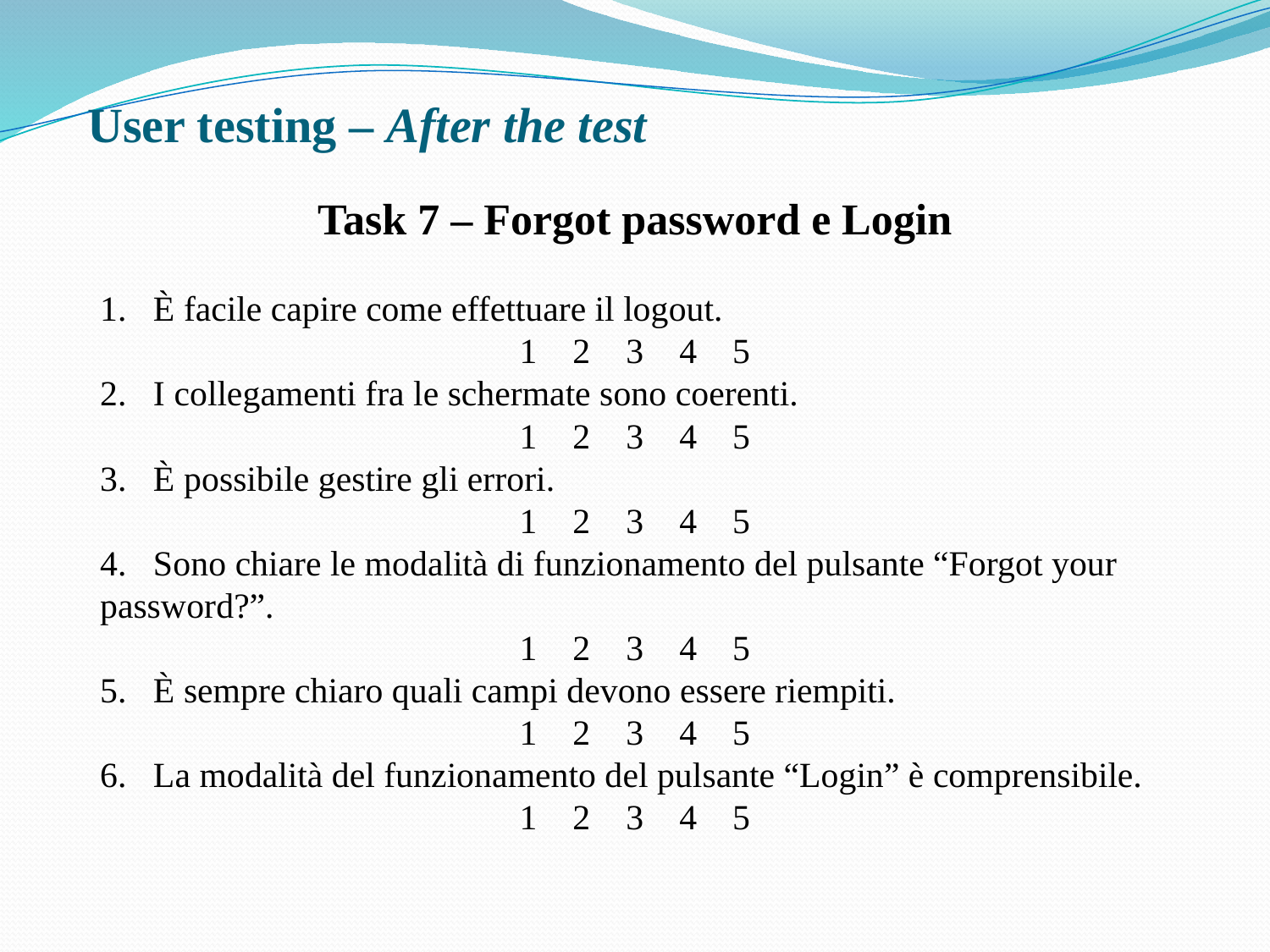

# User testing – After the test
Task 7 – Forgot password e Login

1.   È facile capire come effettuare il logout.
1    2    3    4    5
2.   I collegamenti fra le schermate sono coerenti.
1    2    3    4    5
3.   È possibile gestire gli errori.
1    2    3    4    5
4.   Sono chiare le modalità di funzionamento del pulsante “Forgot your password?”.
1    2    3    4    5
5.   È sempre chiaro quali campi devono essere riempiti.
1    2    3    4    5
6.   La modalità del funzionamento del pulsante “Login” è comprensibile.
1    2    3    4    5